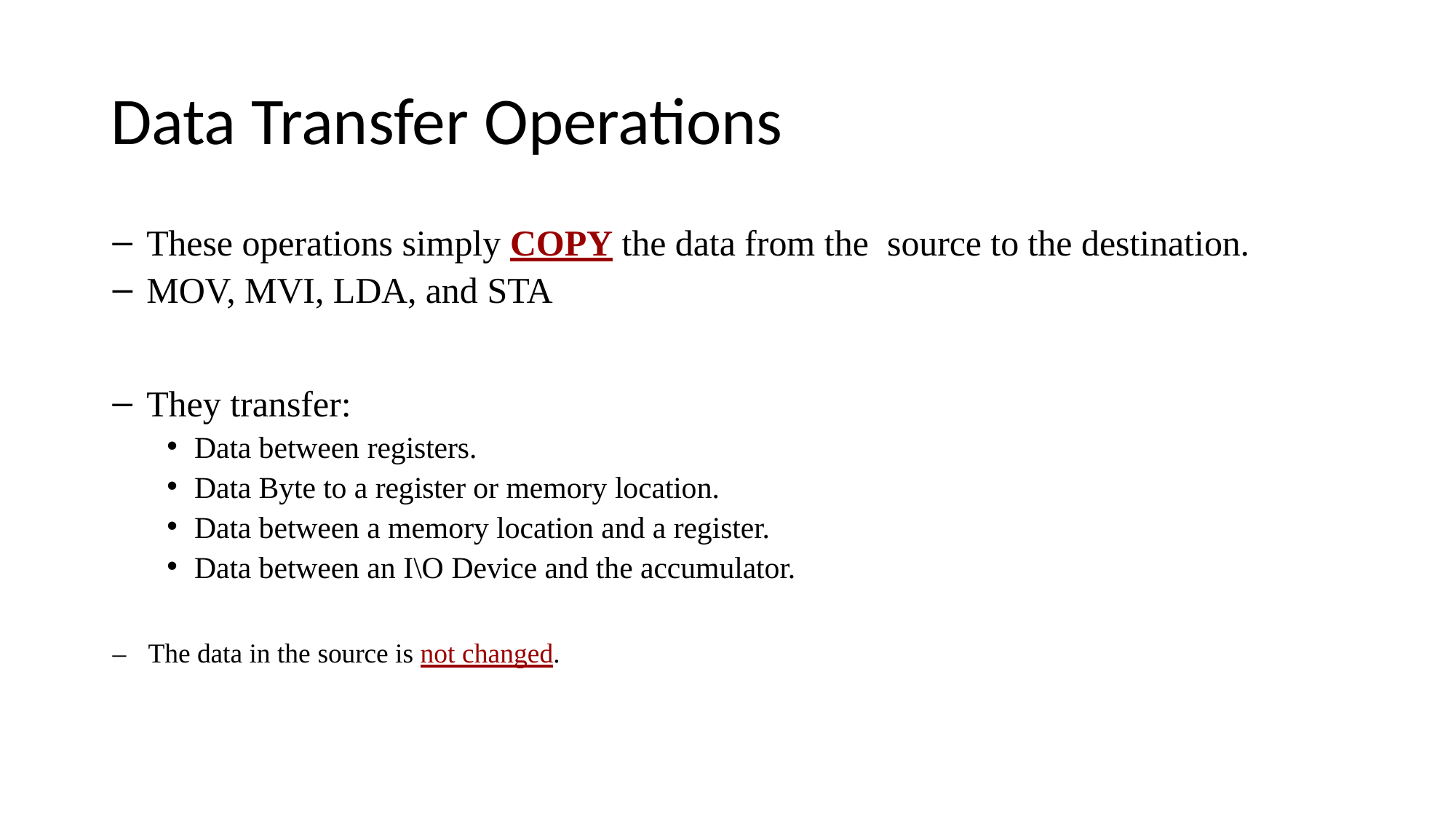

# Data Transfer Operations
These operations simply COPY the data from the  source to the destination.
MOV, MVI, LDA, and STA

They transfer:
Data between registers.
Data Byte to a register or memory location.
Data between a memory location and a register.
Data between an I\O Device and the accumulator.
–	The data in the source is not changed.